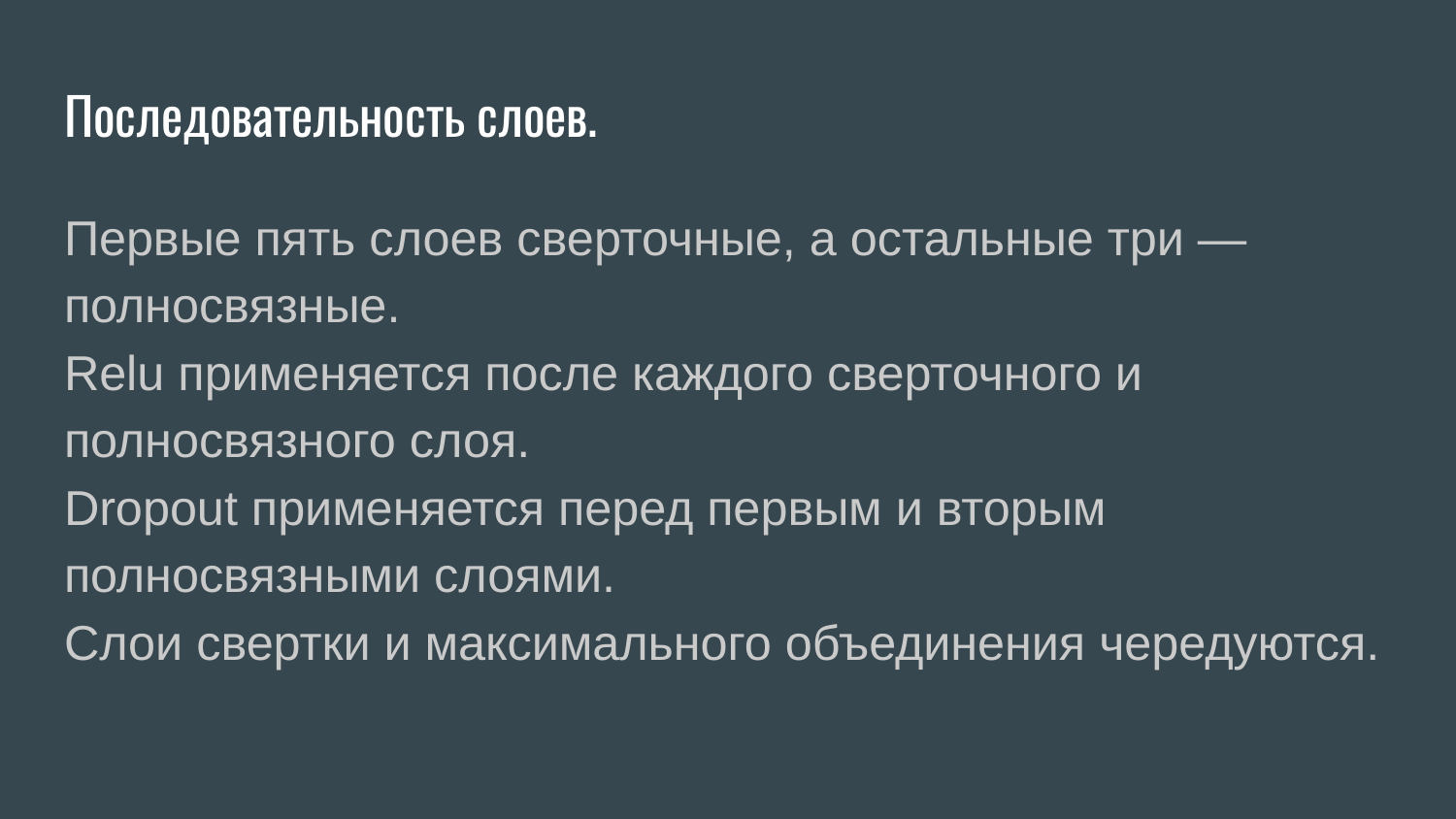

# Последовательность слоев.
Первые пять слоев сверточные, а остальные три — полносвязные.
Relu применяется после каждого сверточного и полносвязного слоя.
Dropout применяется перед первым и вторым полносвязными слоями.
Слои свертки и максимального объединения чередуются.